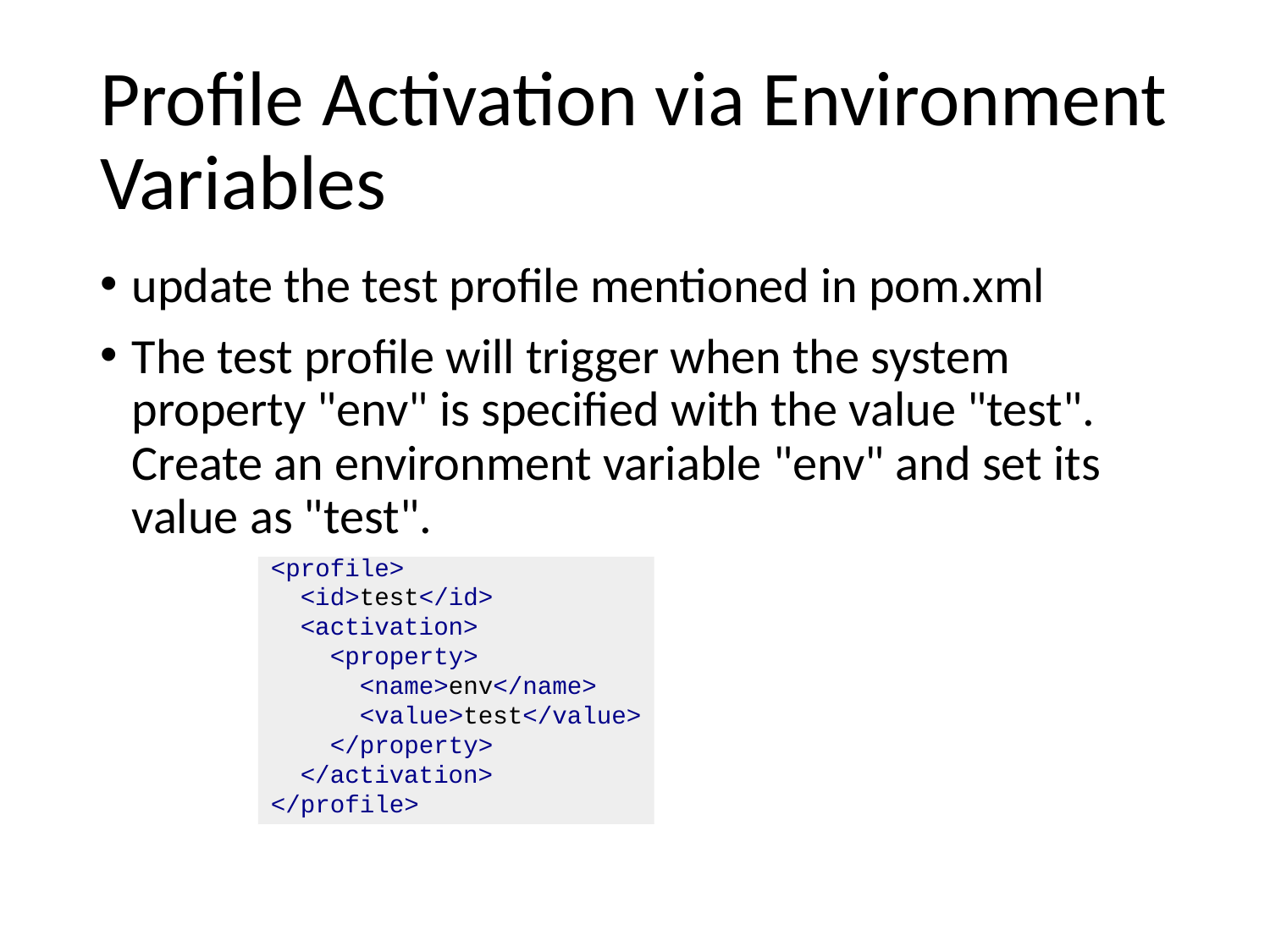

# Profile Activation via Environment Variables
update the test profile mentioned in pom.xml
The test profile will trigger when the system property "env" is specified with the value "test". Create an environment variable "env" and set its value as "test".

<profile>
  <id>test</id>
  <activation>
    <property>
      <name>env</name>
      <value>test</value>
    </property>
  </activation>
</profile>